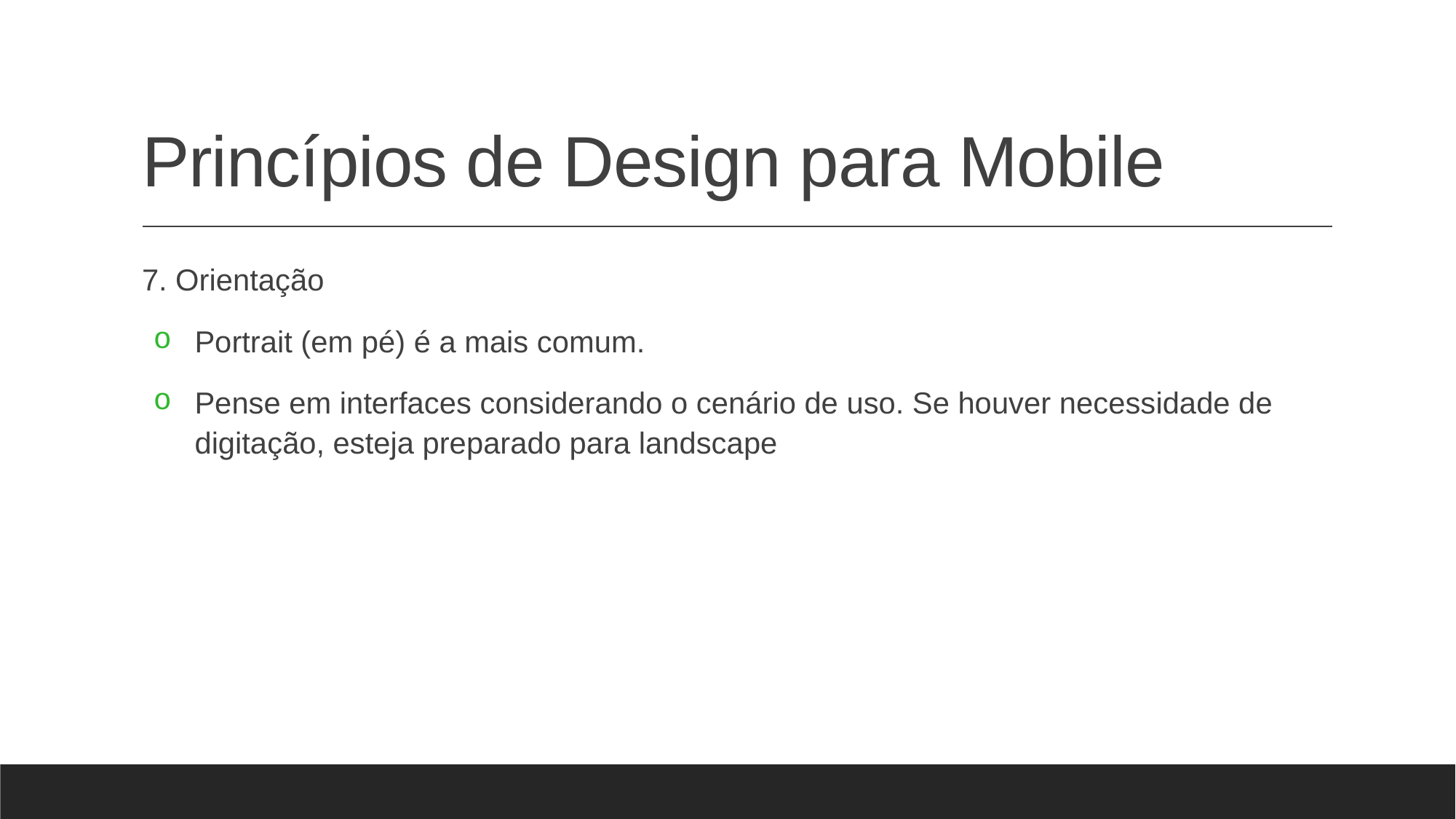

# Princípios de Design para Mobile
7. Orientação
Portrait (em pé) é a mais comum.
Pense em interfaces considerando o cenário de uso. Se houver necessidade de digitação, esteja preparado para landscape